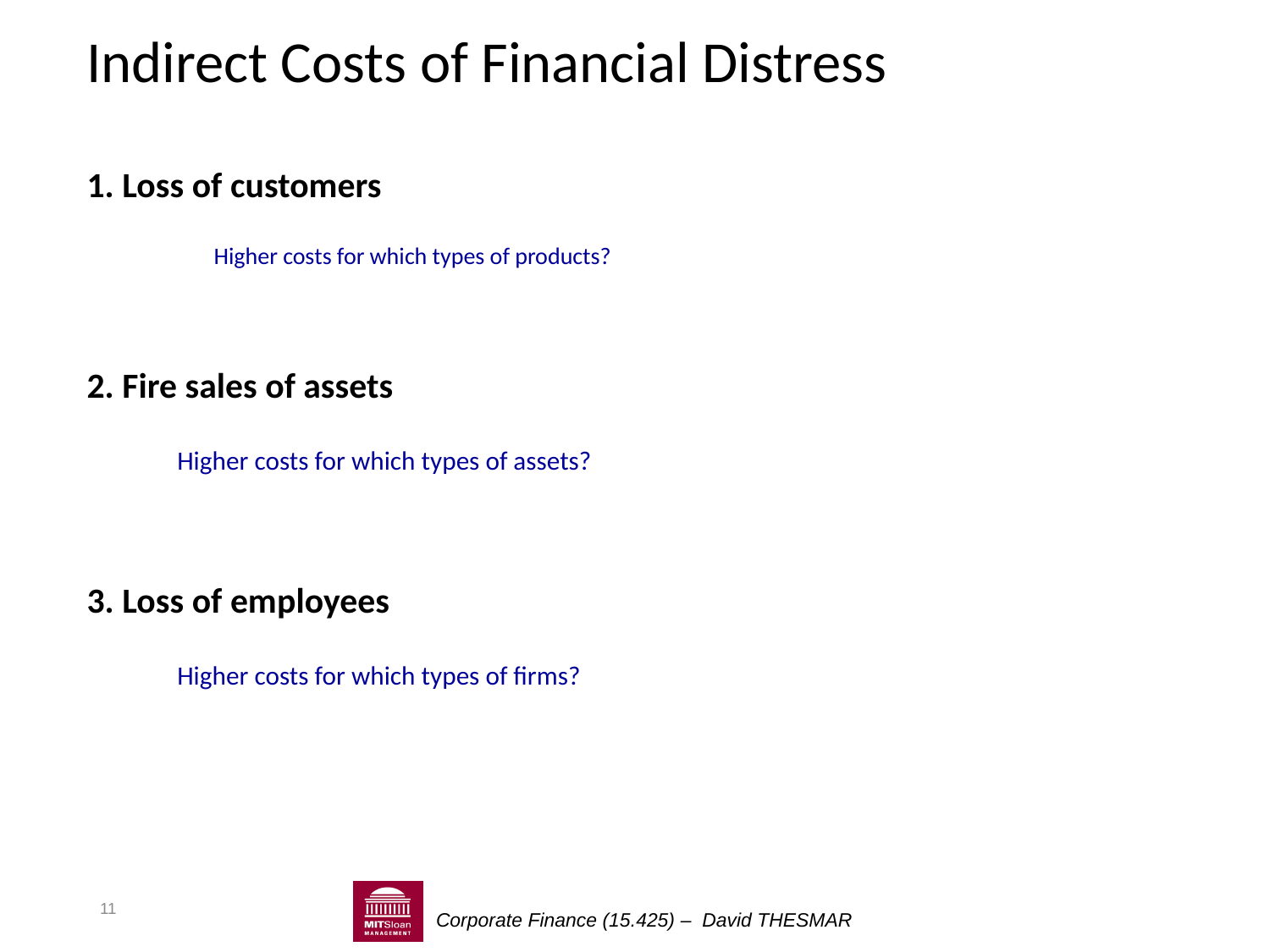

# Indirect Costs of Financial Distress

1. Loss of customers

	Higher costs for which types of products?

2. Fire sales of assets

Higher costs for which types of assets?

3. Loss of employees

Higher costs for which types of firms?

11